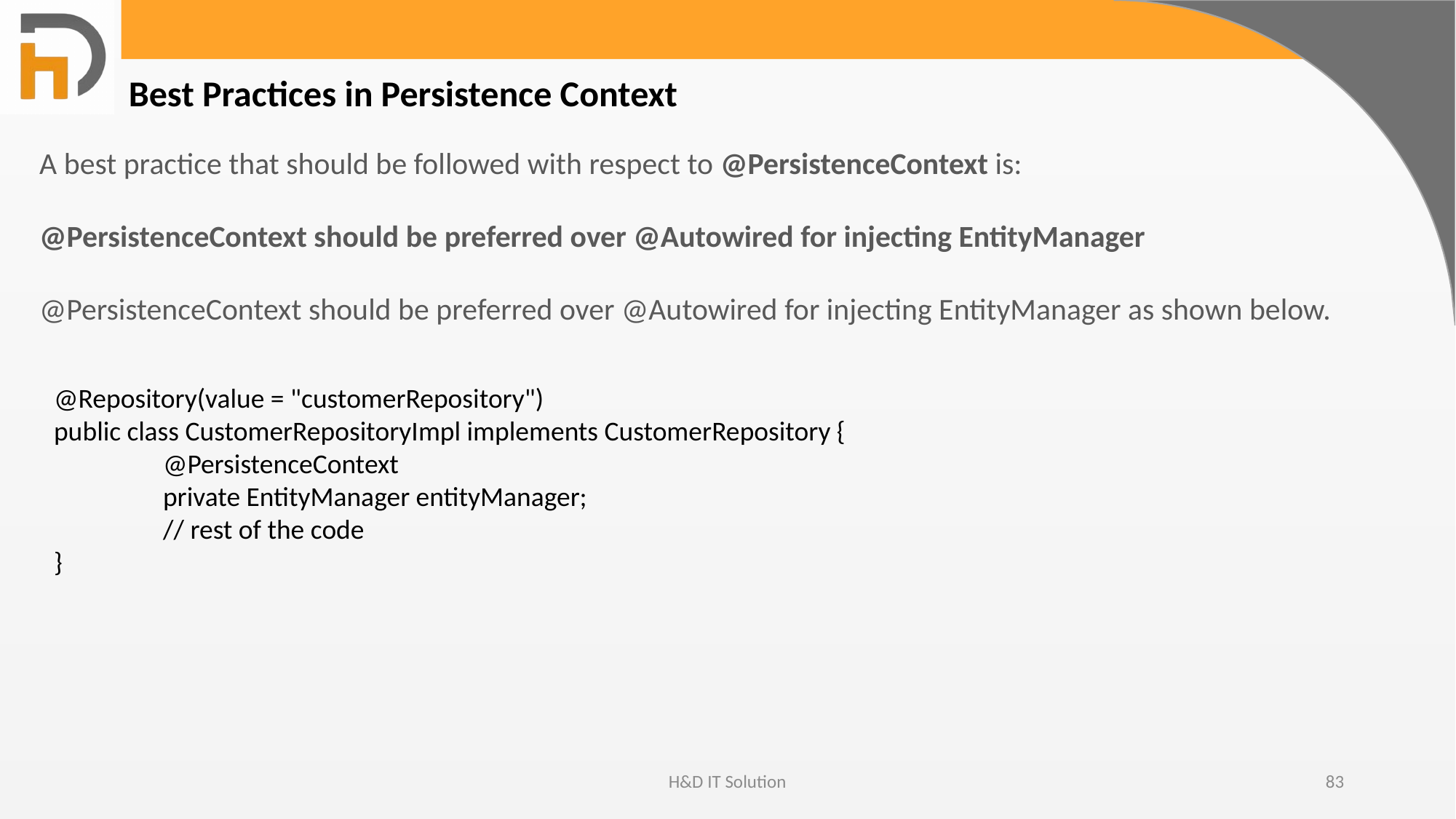

Best Practices in Persistence Context
A best practice that should be followed with respect to @PersistenceContext is:

@PersistenceContext should be preferred over @Autowired for injecting EntityManager

@PersistenceContext should be preferred over @Autowired for injecting EntityManager as shown below.
@Repository(value = "customerRepository")
public class CustomerRepositoryImpl implements CustomerRepository {
	@PersistenceContext
	private EntityManager entityManager;
	// rest of the code
}
H&D IT Solution
83